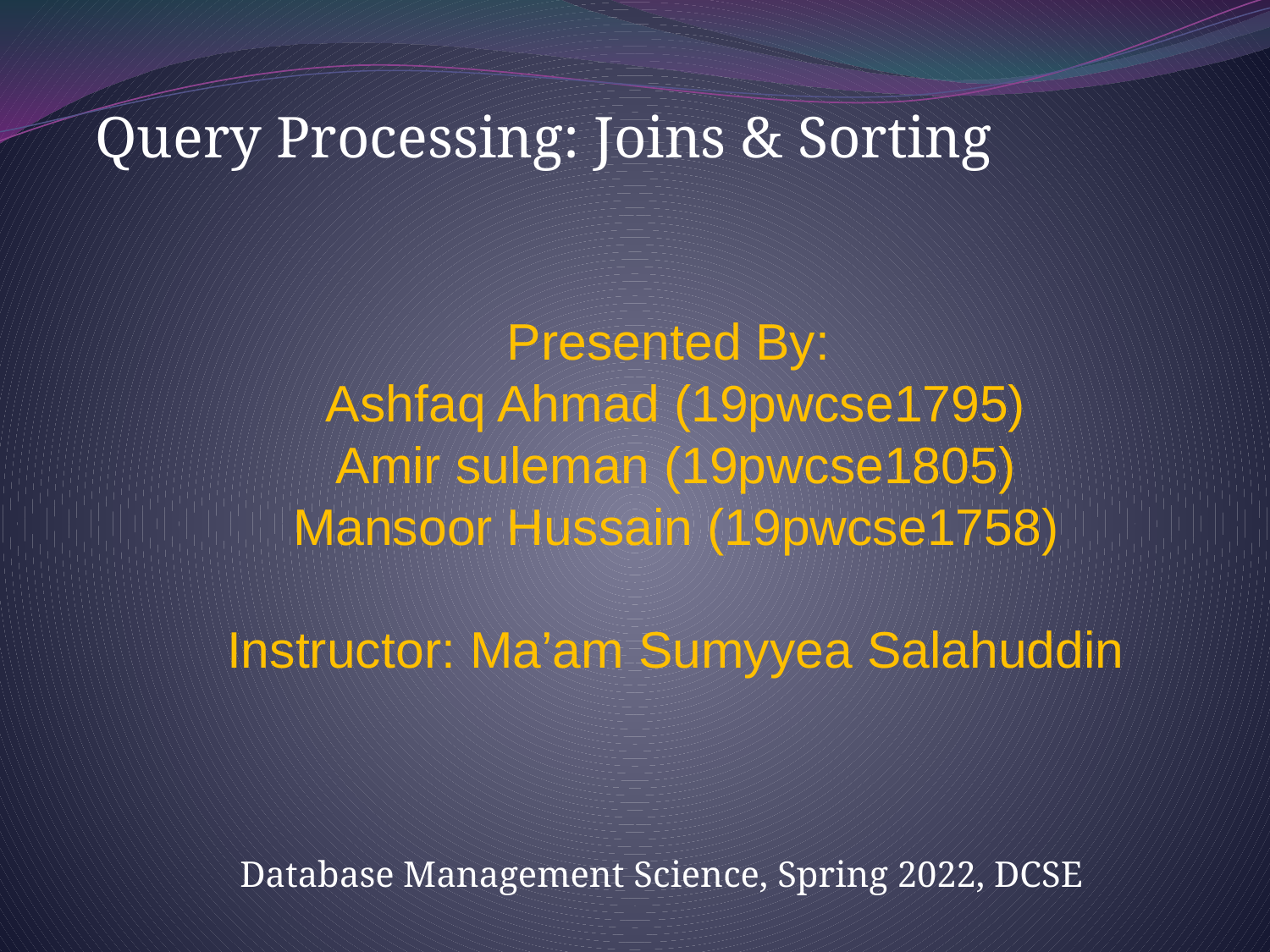

Query Processing: Joins & Sorting
# Presented By: Ashfaq Ahmad (19pwcse1795) Amir suleman (19pwcse1805) Mansoor Hussain (19pwcse1758) Instructor: Ma’am Sumyyea Salahuddin
Database Management Science, Spring 2022, DCSE